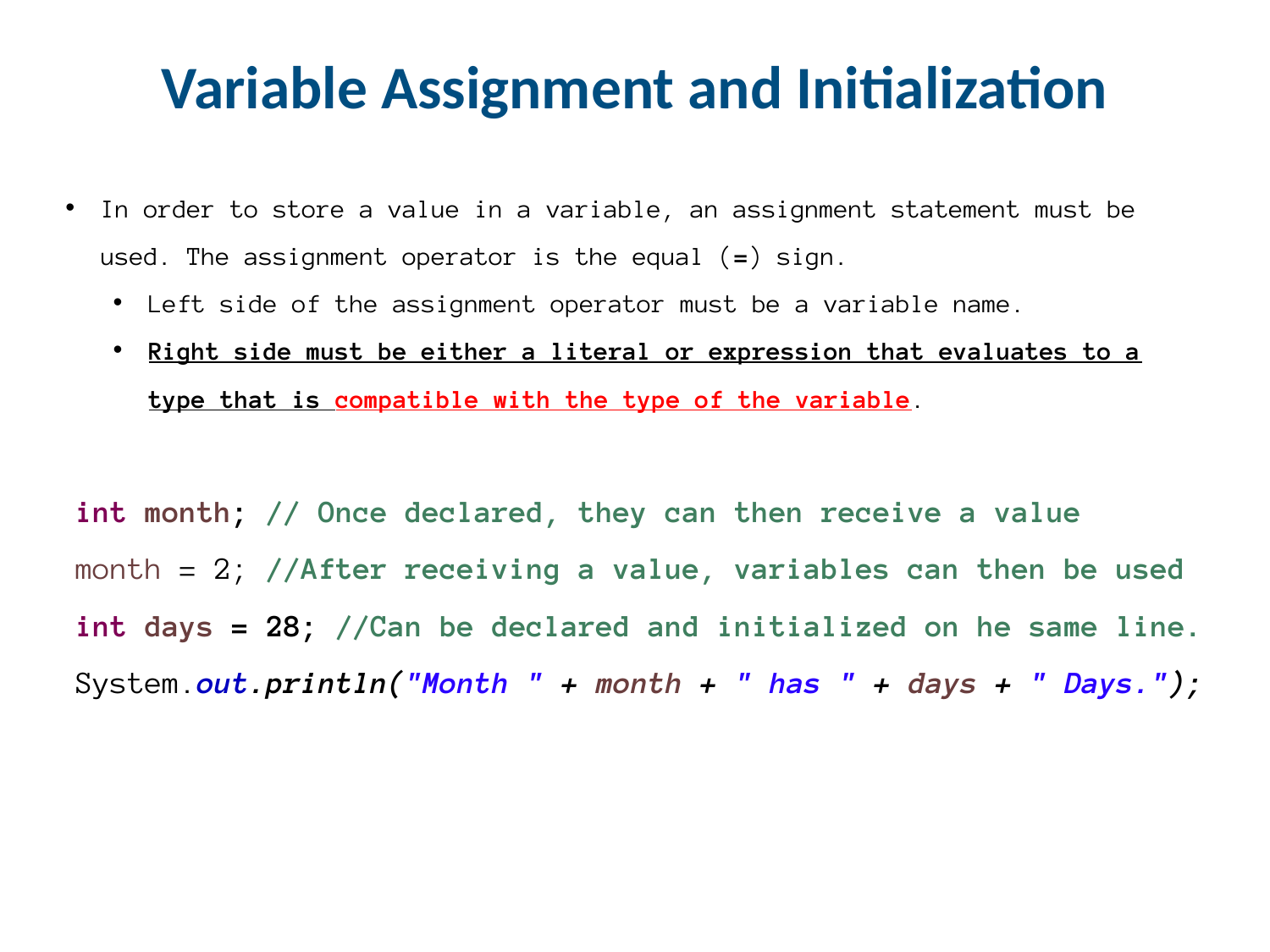

# Variable Assignment and Initialization
In order to store a value in a variable, an assignment statement must be used. The assignment operator is the equal (=) sign.
Left side of the assignment operator must be a variable name.
Right side must be either a literal or expression that evaluates to a type that is compatible with the type of the variable.
int month; // Once declared, they can then receive a value
month = 2; //After receiving a value, variables can then be used
int days = 28; //Can be declared and initialized on he same line.
System.out.println("Month " + month + " has " + days + " Days.");